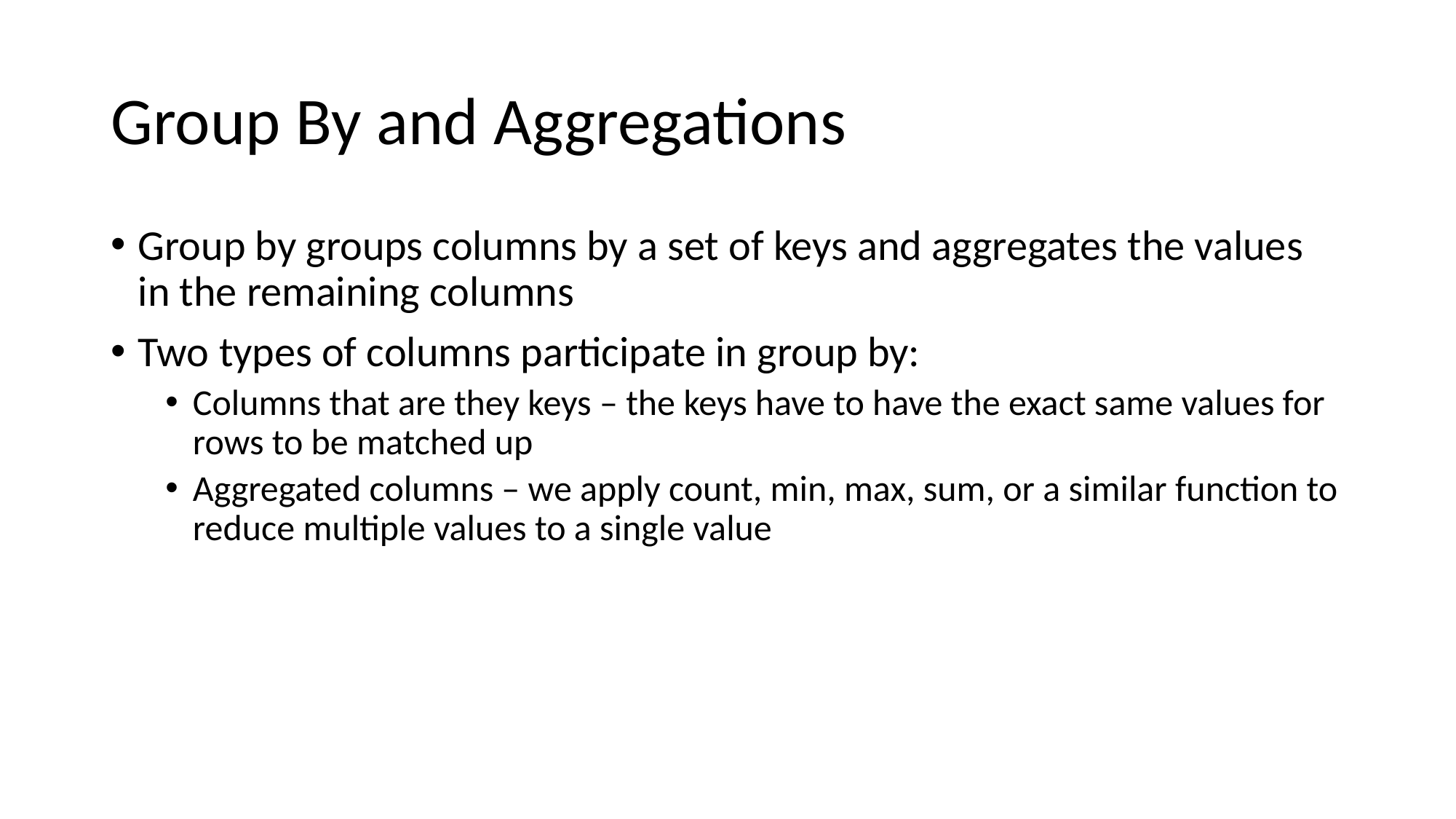

# Group By and Aggregations
Group by groups columns by a set of keys and aggregates the values in the remaining columns
Two types of columns participate in group by:
Columns that are they keys – the keys have to have the exact same values for rows to be matched up
Aggregated columns – we apply count, min, max, sum, or a similar function to reduce multiple values to a single value